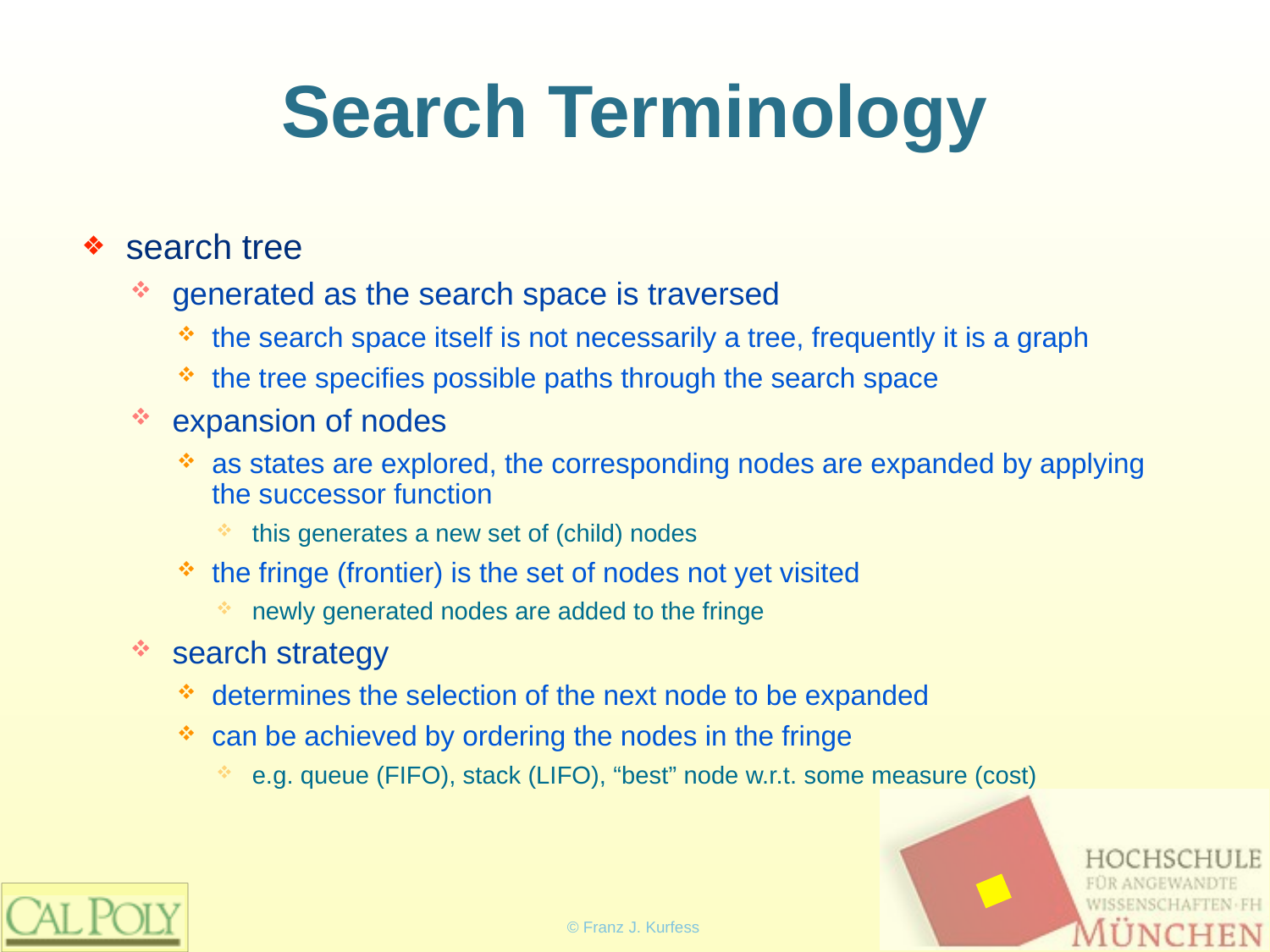

# Search Terminology
search tree
generated as the search space is traversed
the search space itself is not necessarily a tree, frequently it is a graph
the tree specifies possible paths through the search space
expansion of nodes
as states are explored, the corresponding nodes are expanded by applying the successor function
this generates a new set of (child) nodes
the fringe (frontier) is the set of nodes not yet visited
newly generated nodes are added to the fringe
search strategy
determines the selection of the next node to be expanded
can be achieved by ordering the nodes in the fringe
e.g. queue (FIFO), stack (LIFO), “best” node w.r.t. some measure (cost)
58